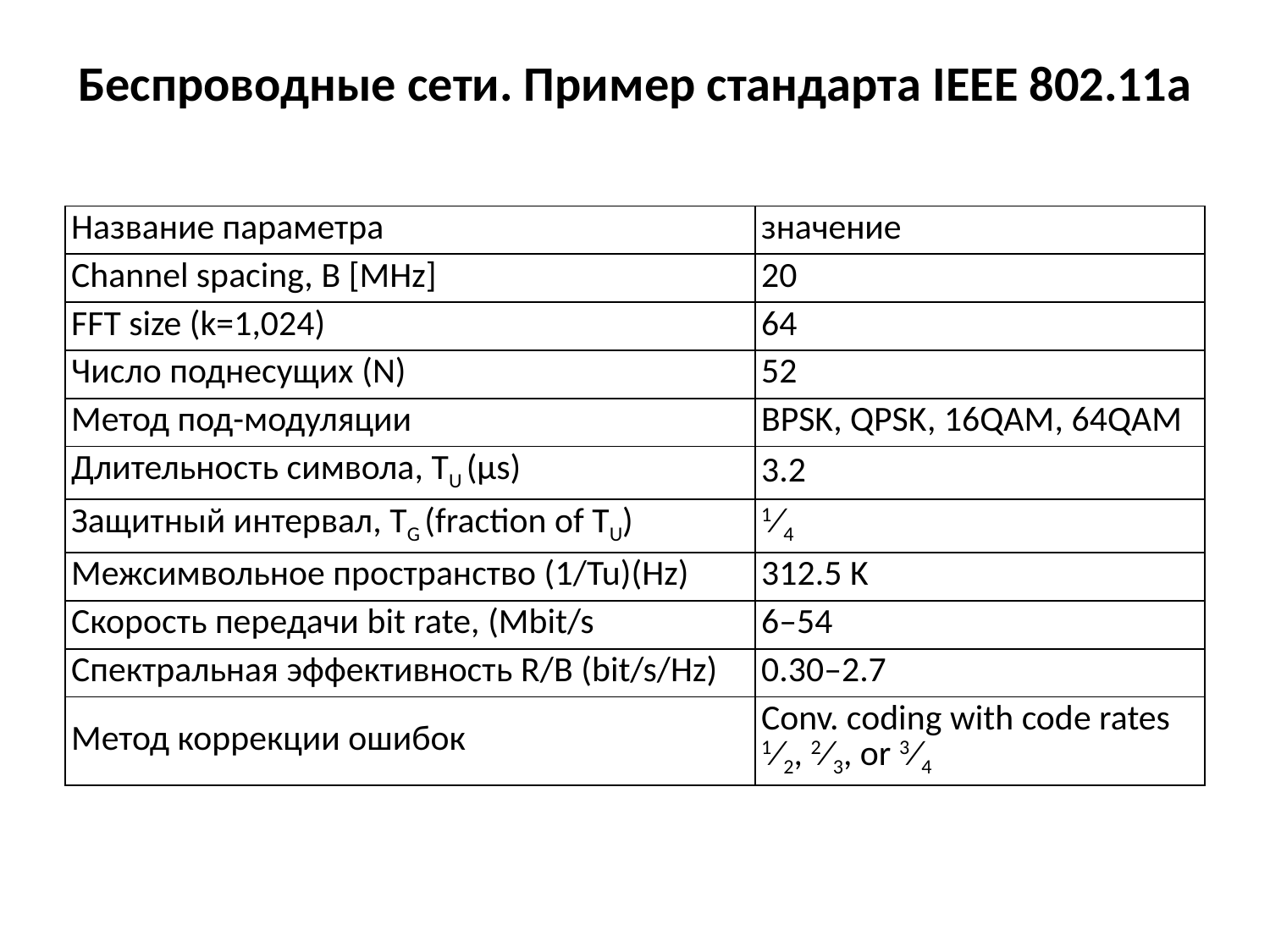

# Беспроводные сети. Пример стандарта IEEE 802.11a
| Название параметра | значение |
| --- | --- |
| Channel spacing, B [MHz] | 20 |
| FFT size (k=1,024) | 64 |
| Число поднесущих (N) | 52 |
| Метод под-модуляции | BPSK, QPSK, 16QAM, 64QAM |
| Длительность символа, TU (μs) | 3.2 |
| Защитный интервал, TG (fraction of TU) | ​1⁄4 |
| Межсимвольное пространство (1/Tu)(Hz) | 312.5 K |
| Скорость передачи bit rate, (Mbit/s | 6–54 |
| Спектральная эффективность R/B (bit/s/Hz) | 0.30–2.7 |
| Метод коррекции ошибок | Conv. coding with code rates​1⁄2, ​2⁄3, or ​3⁄4 |